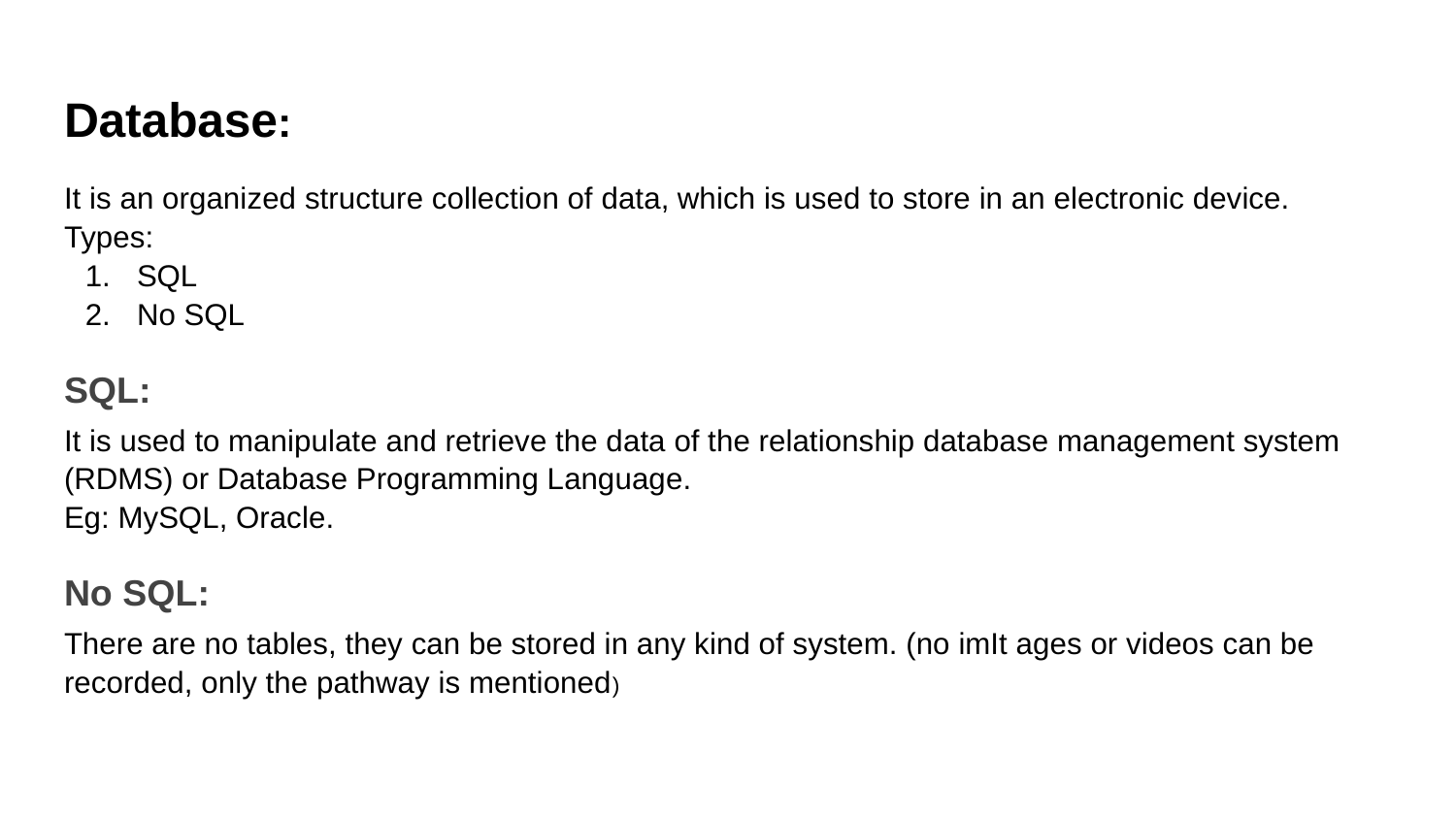

# Database:
It is an organized structure collection of data, which is used to store in an electronic device.
Types:
SQL
No SQL
SQL:
It is used to manipulate and retrieve the data of the relationship database management system (RDMS) or Database Programming Language.
Eg: MySQL, Oracle.
No SQL:
There are no tables, they can be stored in any kind of system. (no imIt ages or videos can be recorded, only the pathway is mentioned)